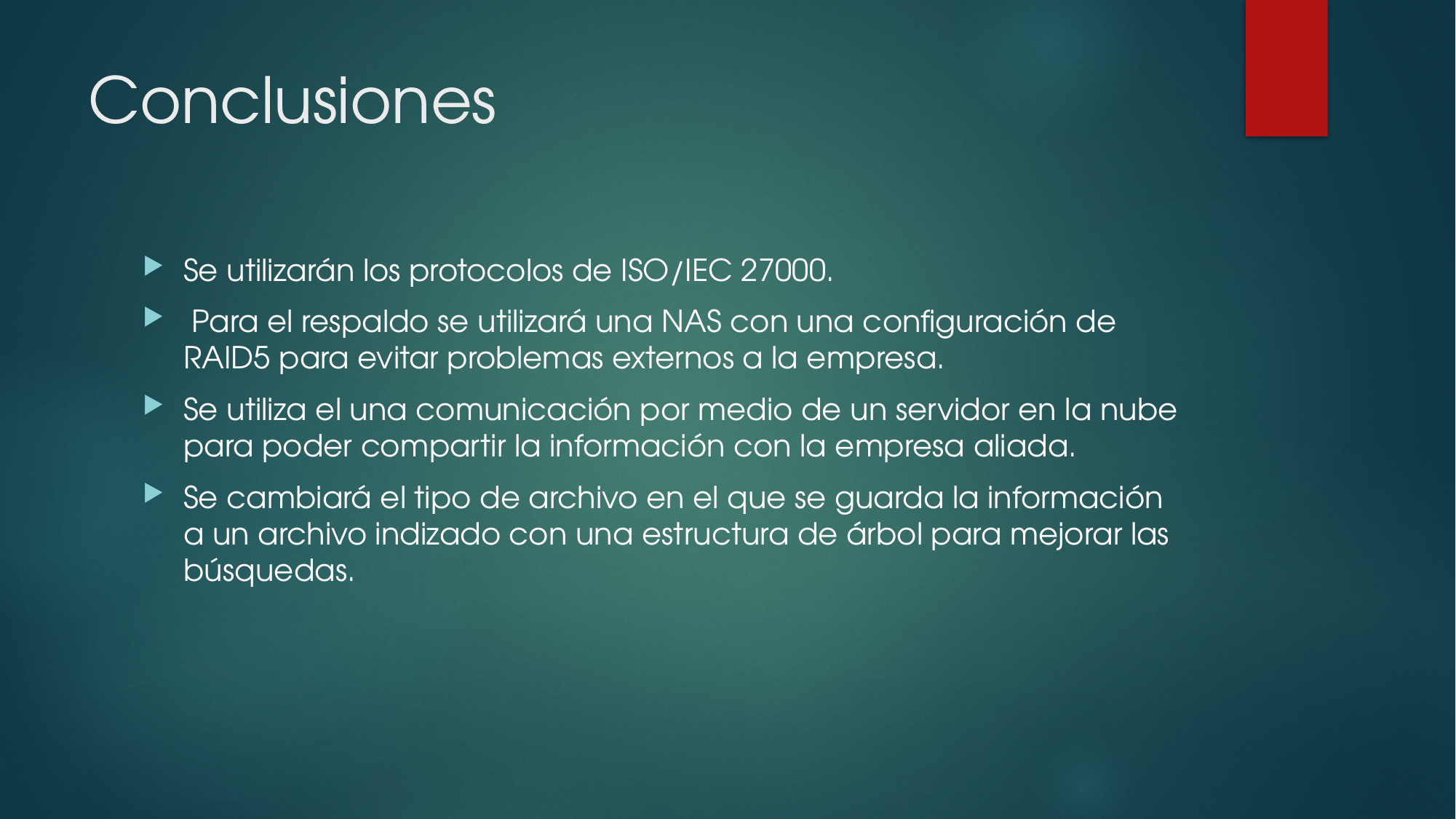

# Conclusiones
Se utilizarán los protocolos de ISO/IEC 27000.
 Para el respaldo se utilizará una NAS con una configuración de RAID5 para evitar problemas externos a la empresa.
Se utiliza el una comunicación por medio de un servidor en la nube para poder compartir la información con la empresa aliada.
Se cambiará el tipo de archivo en el que se guarda la información a un archivo indizado con una estructura de árbol para mejorar las búsquedas.